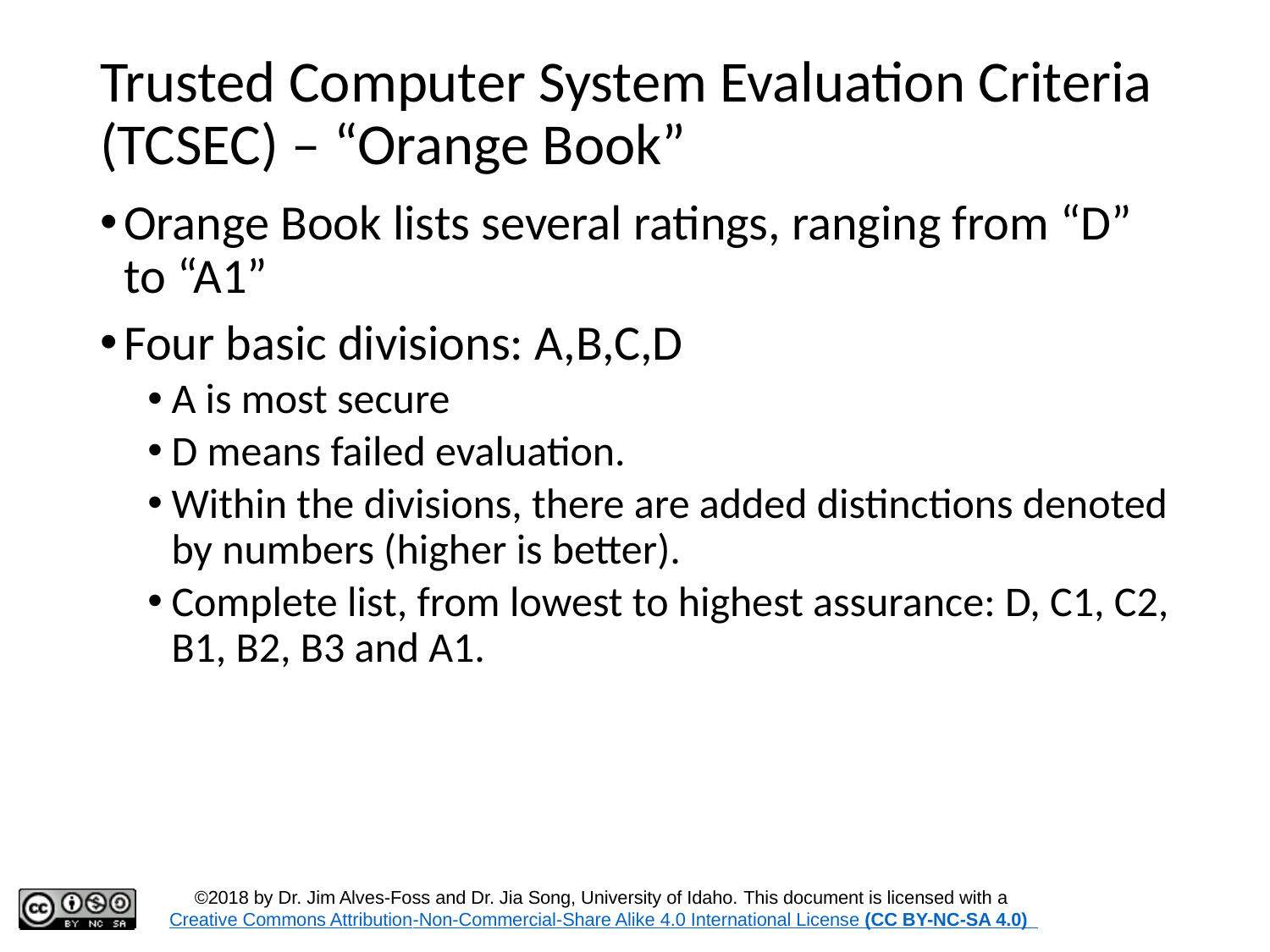

# Trusted Computer System Evaluation Criteria (TCSEC) – “Orange Book”
Orange Book lists several ratings, ranging from “D” to “A1”
Four basic divisions: A,B,C,D
A is most secure
D means failed evaluation.
Within the divisions, there are added distinctions denoted by numbers (higher is better).
Complete list, from lowest to highest assurance: D, C1, C2, B1, B2, B3 and A1.